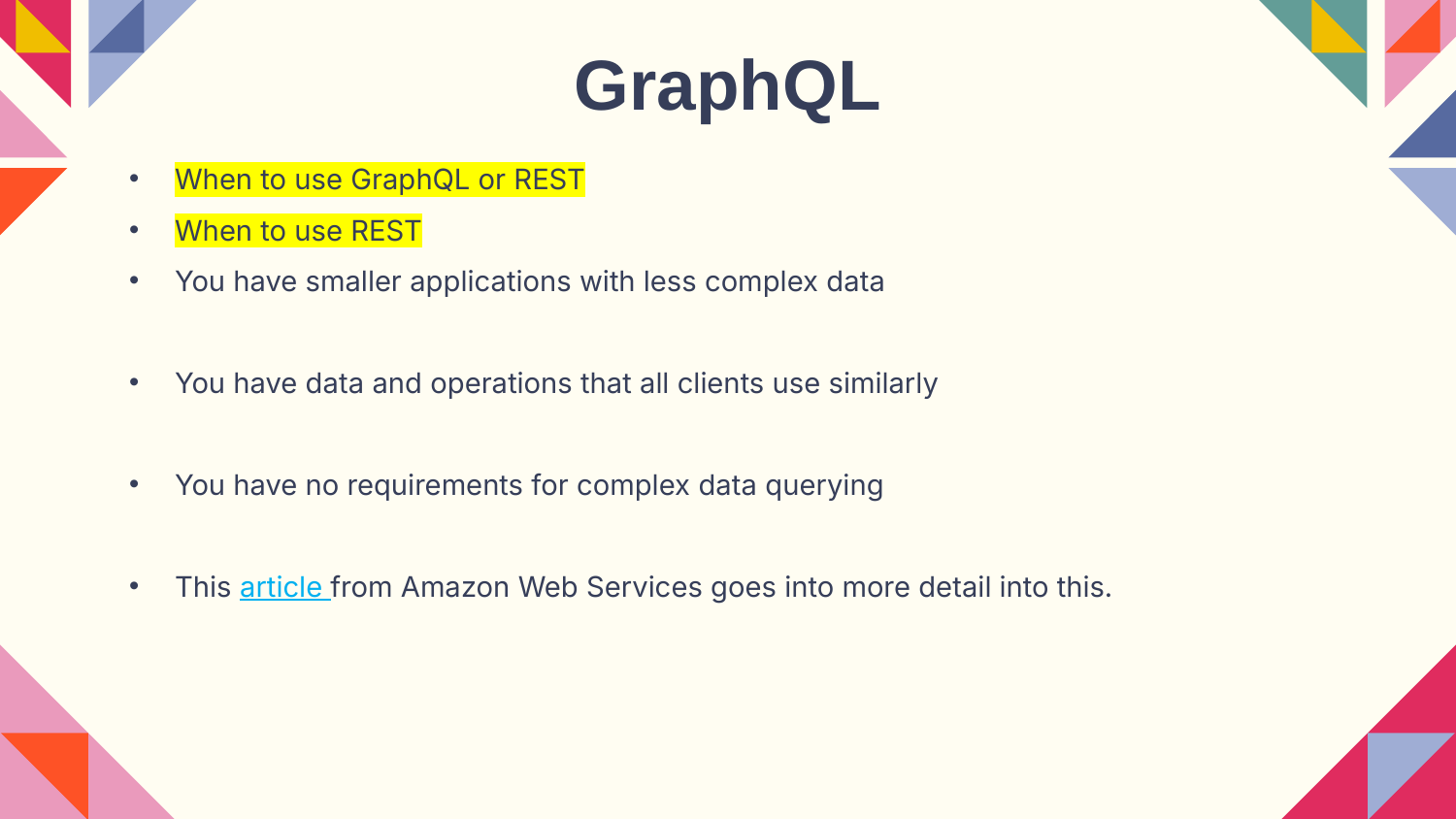

# GraphQL
When to use GraphQL or REST
When to use REST
You have smaller applications with less complex data

You have data and operations that all clients use similarly

You have no requirements for complex data querying

This article from Amazon Web Services goes into more detail into this.